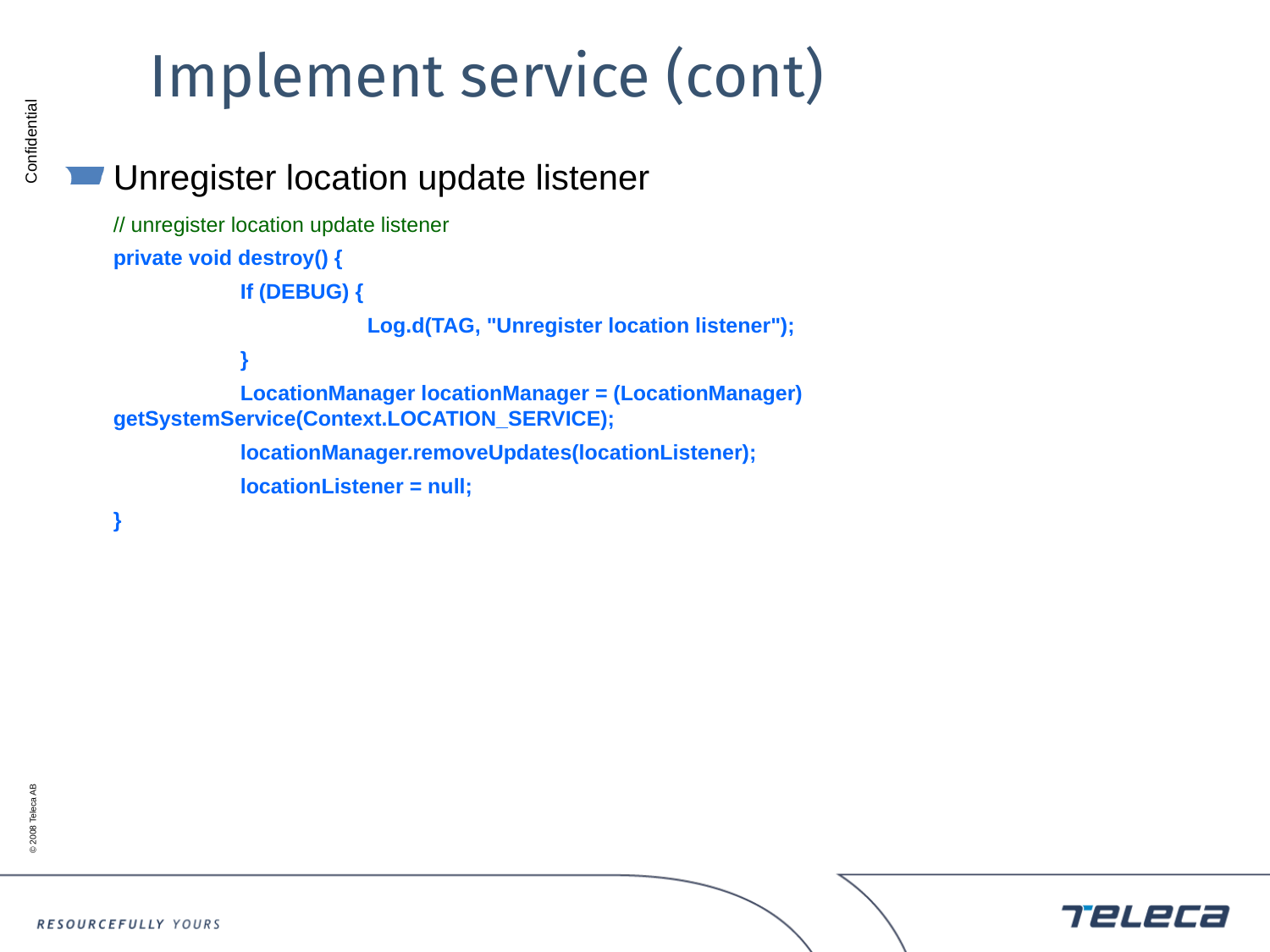

# Implement service (cont)
Unregister location update listener
	// unregister location update listener
	private void destroy() {
		If (DEBUG) {
			Log.d(TAG, "Unregister location listener");
		}
		LocationManager locationManager = (LocationManager) getSystemService(Context.LOCATION_SERVICE);
		locationManager.removeUpdates(locationListener);
		locationListener = null;
	}